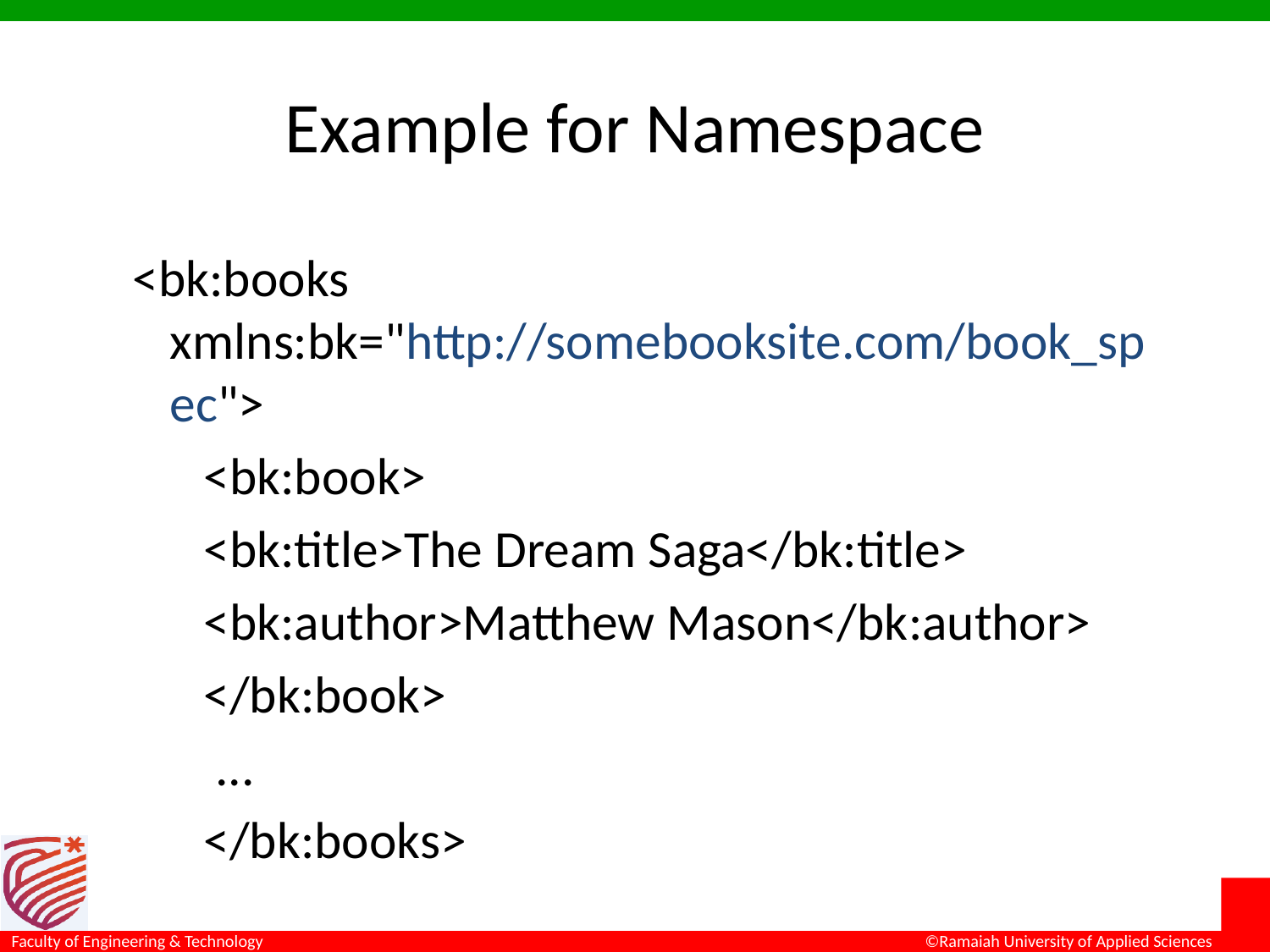

# Example for Namespace
<bk:books xmlns:bk="http://somebooksite.com/book_spec">
      <bk:book>
      <bk:title>The Dream Saga</bk:title>
      <bk:author>Matthew Mason</bk:author>
      </bk:book>
       ...
      </bk:books>